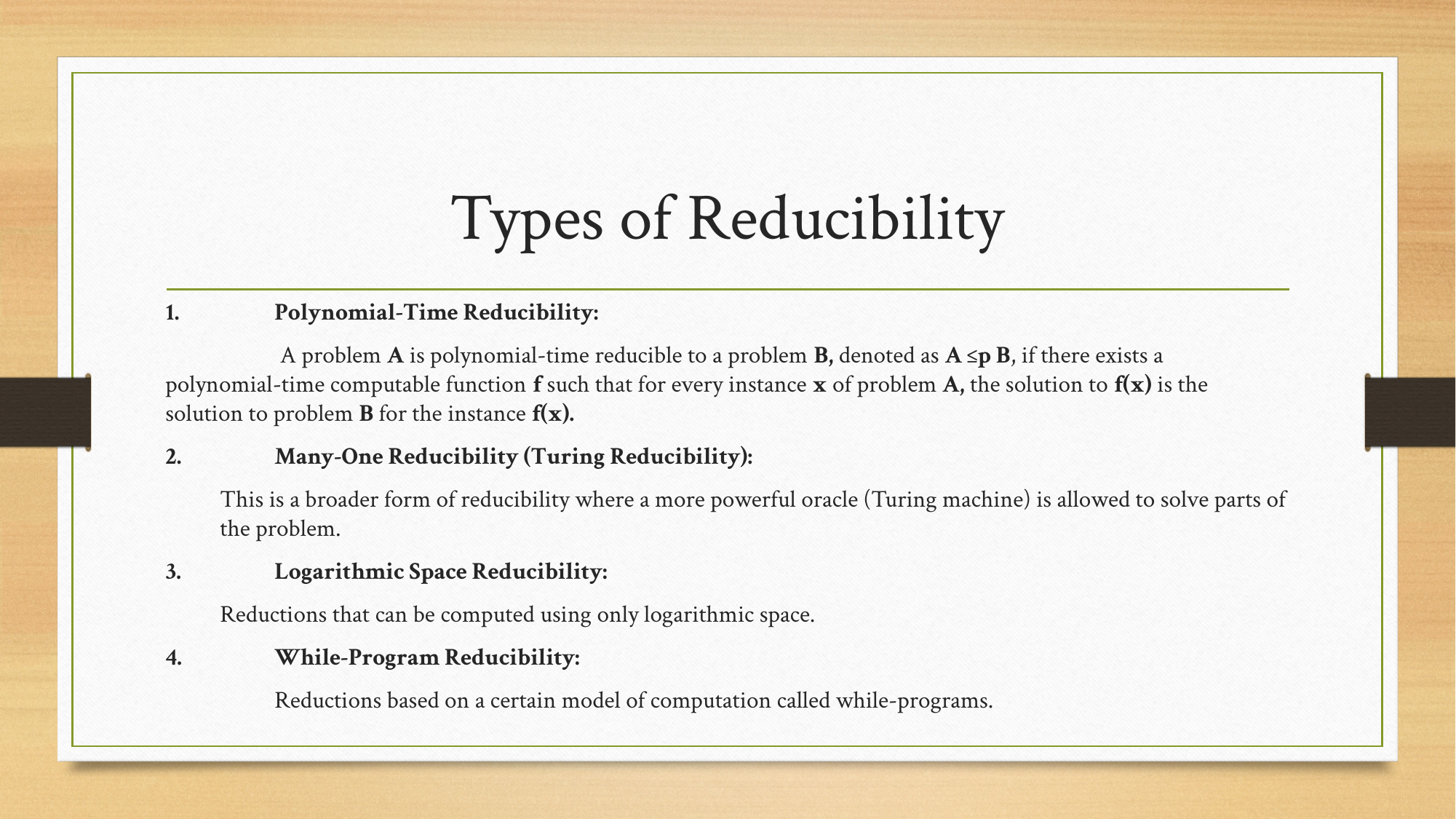

# Types of Reducibility
1.	Polynomial-Time Reducibility:
    	 A problem A is polynomial-time reducible to a problem B, denoted as A ≤p​ B, if there exists a         	polynomial-time computable function f such that for every instance x of problem A, the solution to f(x) is the 	solution to problem B for the instance f(x).
2.	Many-One Reducibility (Turing Reducibility):
This is a broader form of reducibility where a more powerful oracle (Turing machine) is allowed to solve parts of the problem.
3.	Logarithmic Space Reducibility:
Reductions that can be computed using only logarithmic space.
4.	While-Program Reducibility:
	Reductions based on a certain model of computation called while-programs.